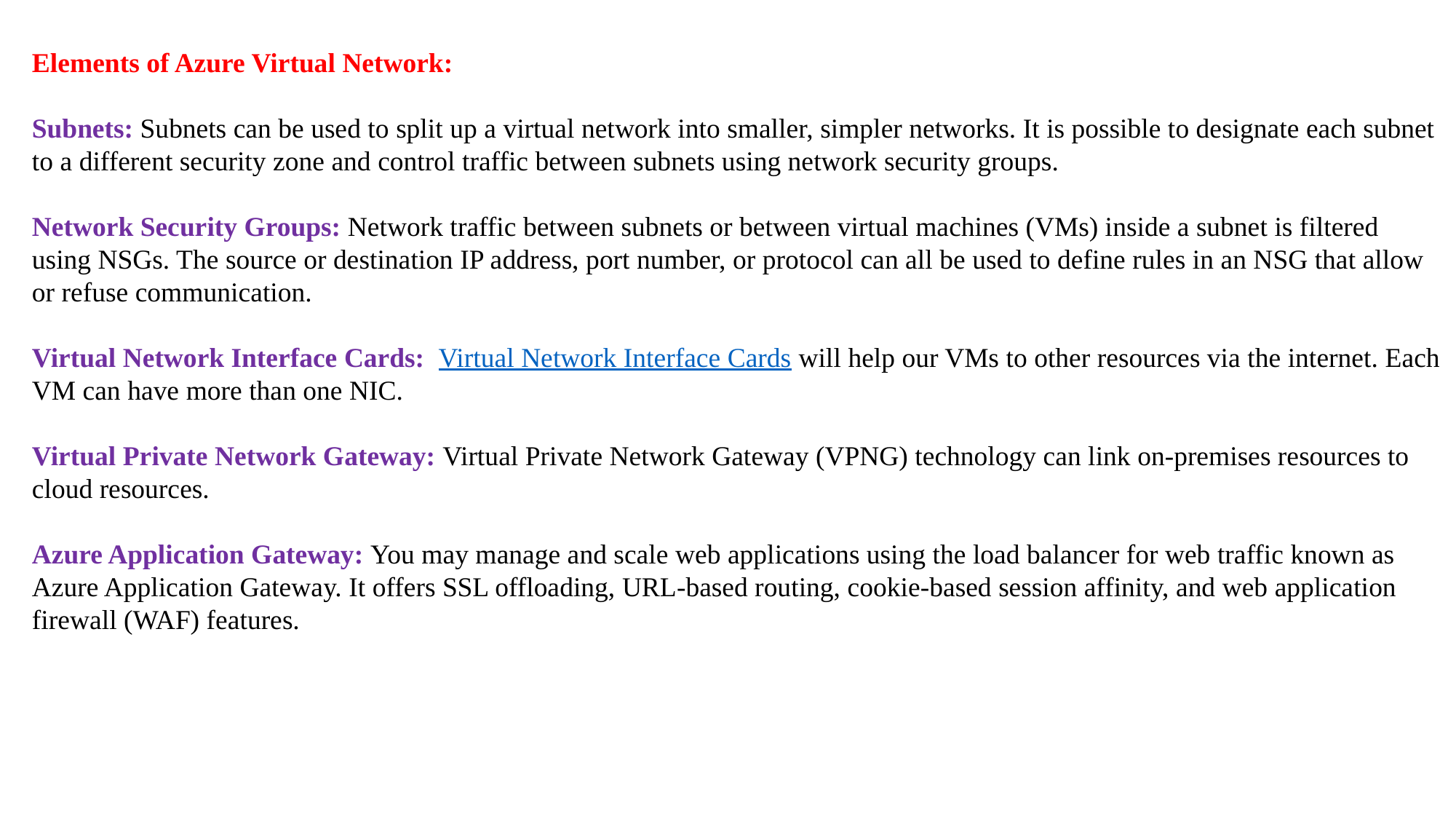

Elements of Azure Virtual Network:
Subnets: Subnets can be used to split up a virtual network into smaller, simpler networks. It is possible to designate each subnet to a different security zone and control traffic between subnets using network security groups.

Network Security Groups: Network traffic between subnets or between virtual machines (VMs) inside a subnet is filtered using NSGs. The source or destination IP address, port number, or protocol can all be used to define rules in an NSG that allow or refuse communication.

Virtual Network Interface Cards:  Virtual Network Interface Cards will help our VMs to other resources via the internet. Each VM can have more than one NIC.

Virtual Private Network Gateway: Virtual Private Network Gateway (VPNG) technology can link on-premises resources to cloud resources.

Azure Application Gateway: You may manage and scale web applications using the load balancer for web traffic known as Azure Application Gateway. It offers SSL offloading, URL-based routing, cookie-based session affinity, and web application firewall (WAF) features.